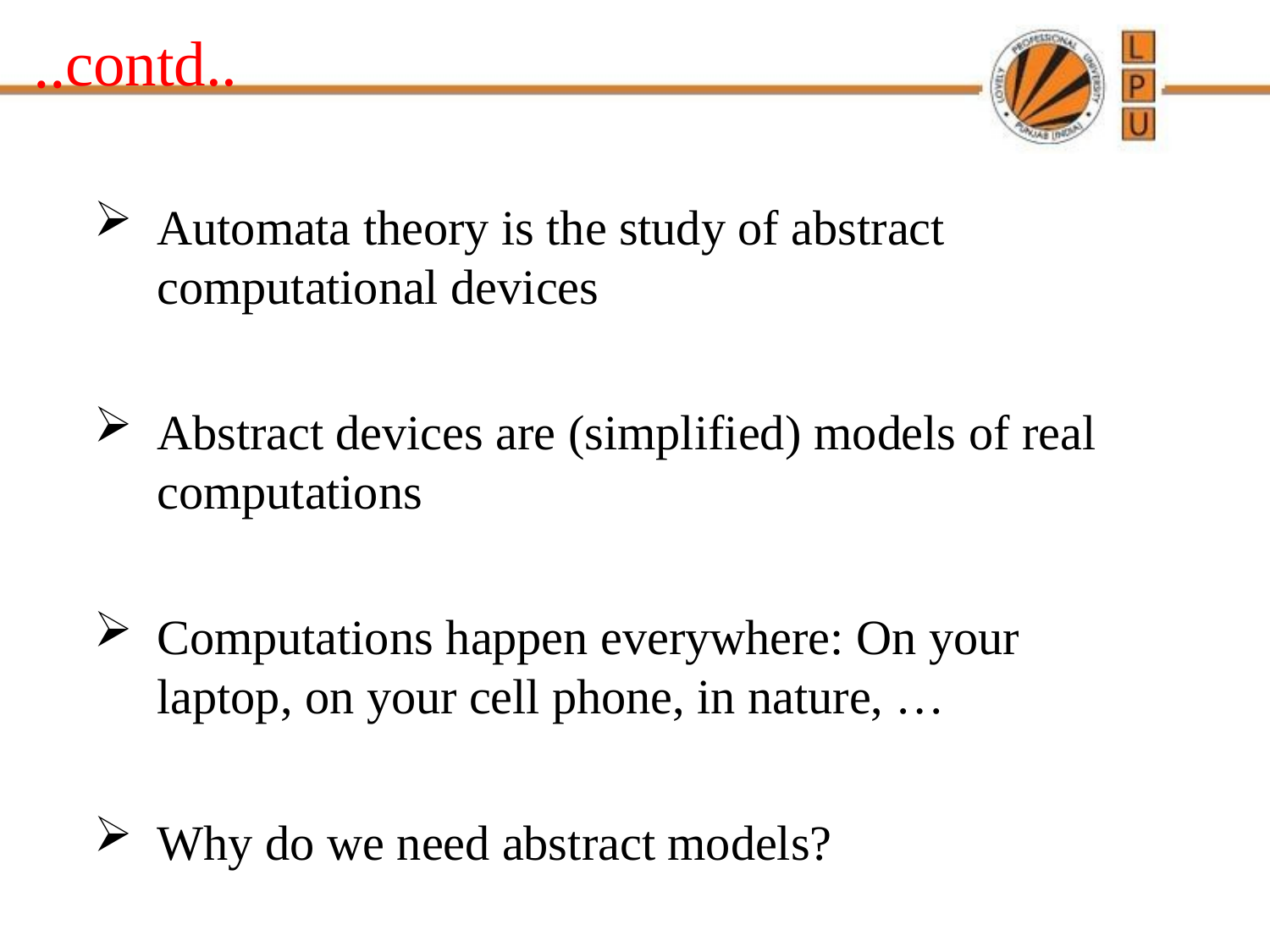

# ..contd..
Automata theory is the study of abstract  computational devices

Abstract devices are (simplified) models of real  computations

Computations happen everywhere: On your  laptop, on your cell phone, in nature, …

Why do we need abstract models?